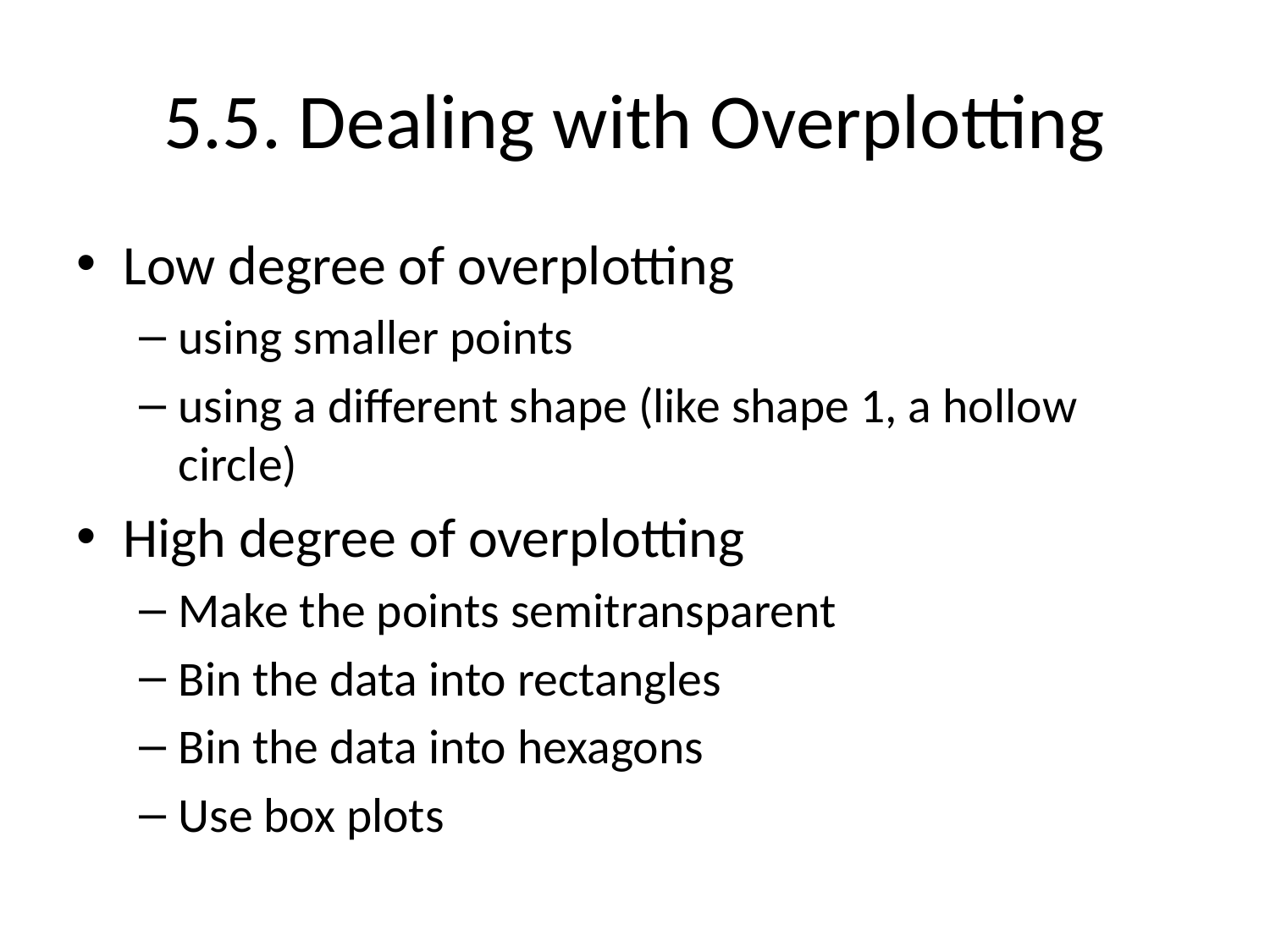

# 5.5. Dealing with Overplotting
Low degree of overplotting
using smaller points
using a different shape (like shape 1, a hollow circle)
High degree of overplotting
Make the points semitransparent
Bin the data into rectangles
Bin the data into hexagons
Use box plots